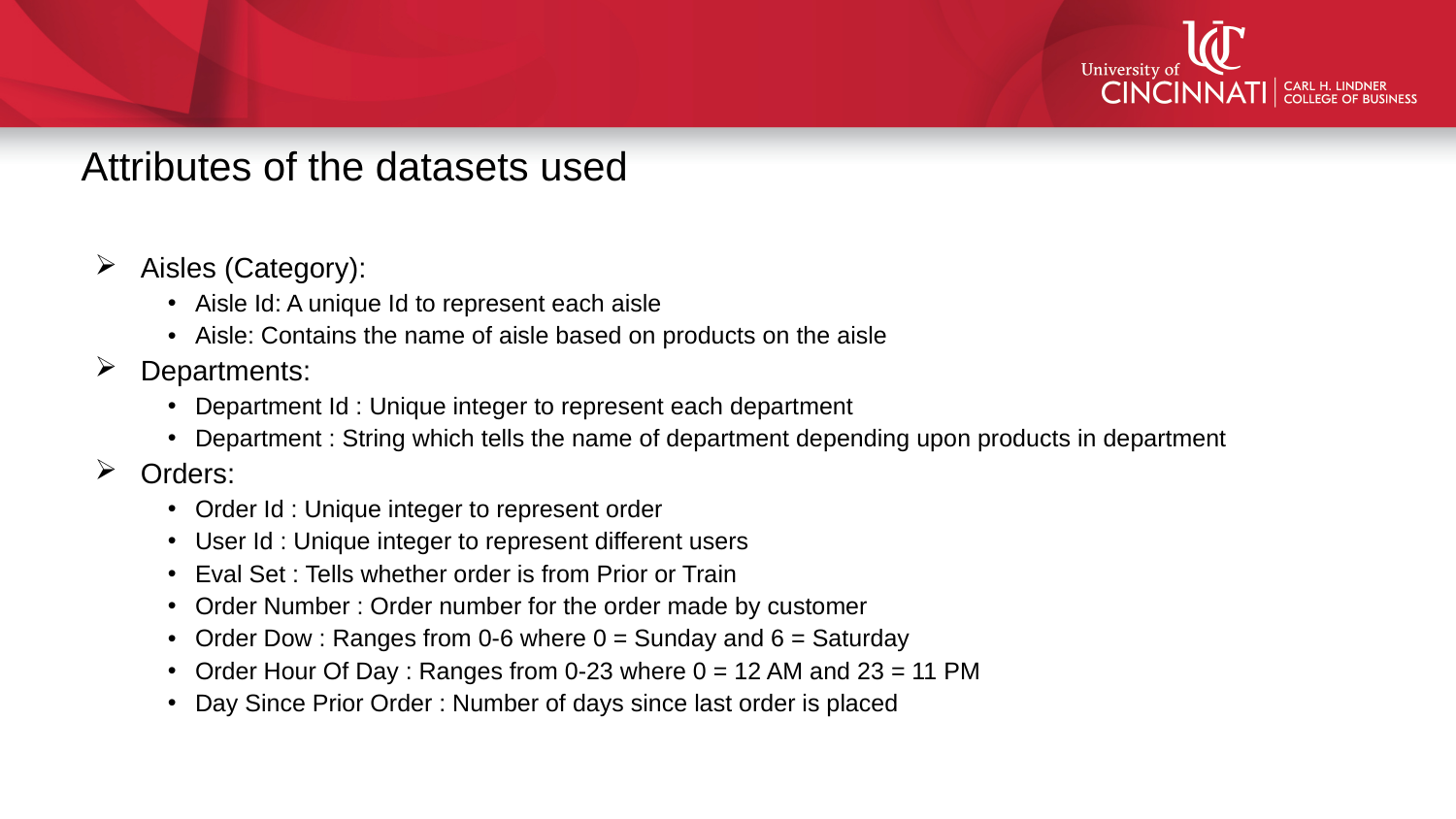

Attributes of the datasets used

Aisles (Category):
Aisle Id: A unique Id to represent each aisle
Aisle: Contains the name of aisle based on products on the aisle
Departments:
Department Id : Unique integer to represent each department
Department : String which tells the name of department depending upon products in department
Orders:
Order Id : Unique integer to represent order
User Id : Unique integer to represent different users
Eval Set : Tells whether order is from Prior or Train
Order Number : Order number for the order made by customer
Order Dow : Ranges from 0-6 where 0 = Sunday and 6 = Saturday
Order Hour Of Day : Ranges from 0-23 where 0 = 12 AM and 23 = 11 PM
Day Since Prior Order : Number of days since last order is placed